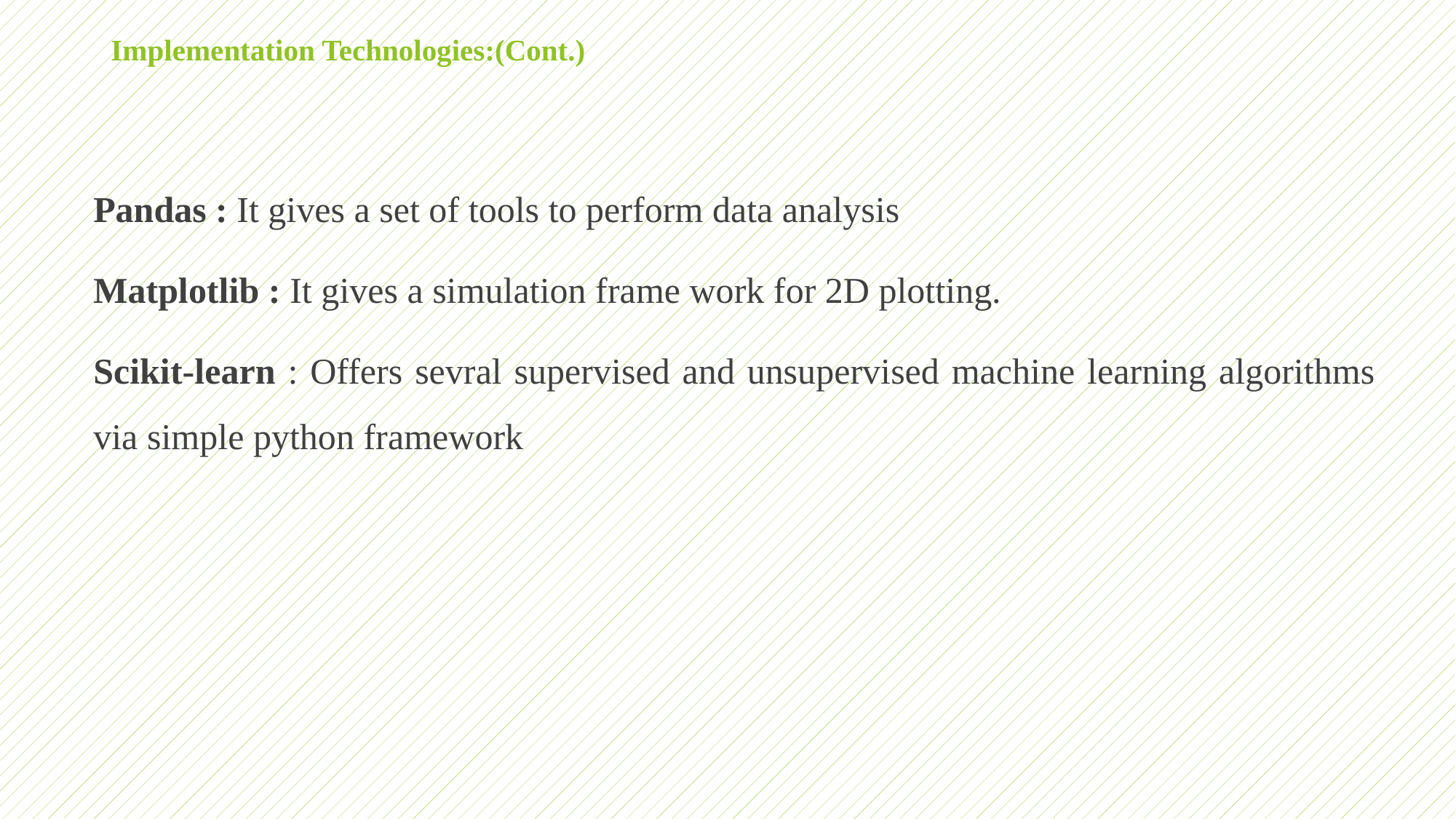

# Implementation Technologies:(Cont.)
Pandas : It gives a set of tools to perform data analysis
Matplotlib : It gives a simulation frame work for 2D plotting.
Scikit-learn : Offers sevral supervised and unsupervised machine learning algorithms via simple python framework